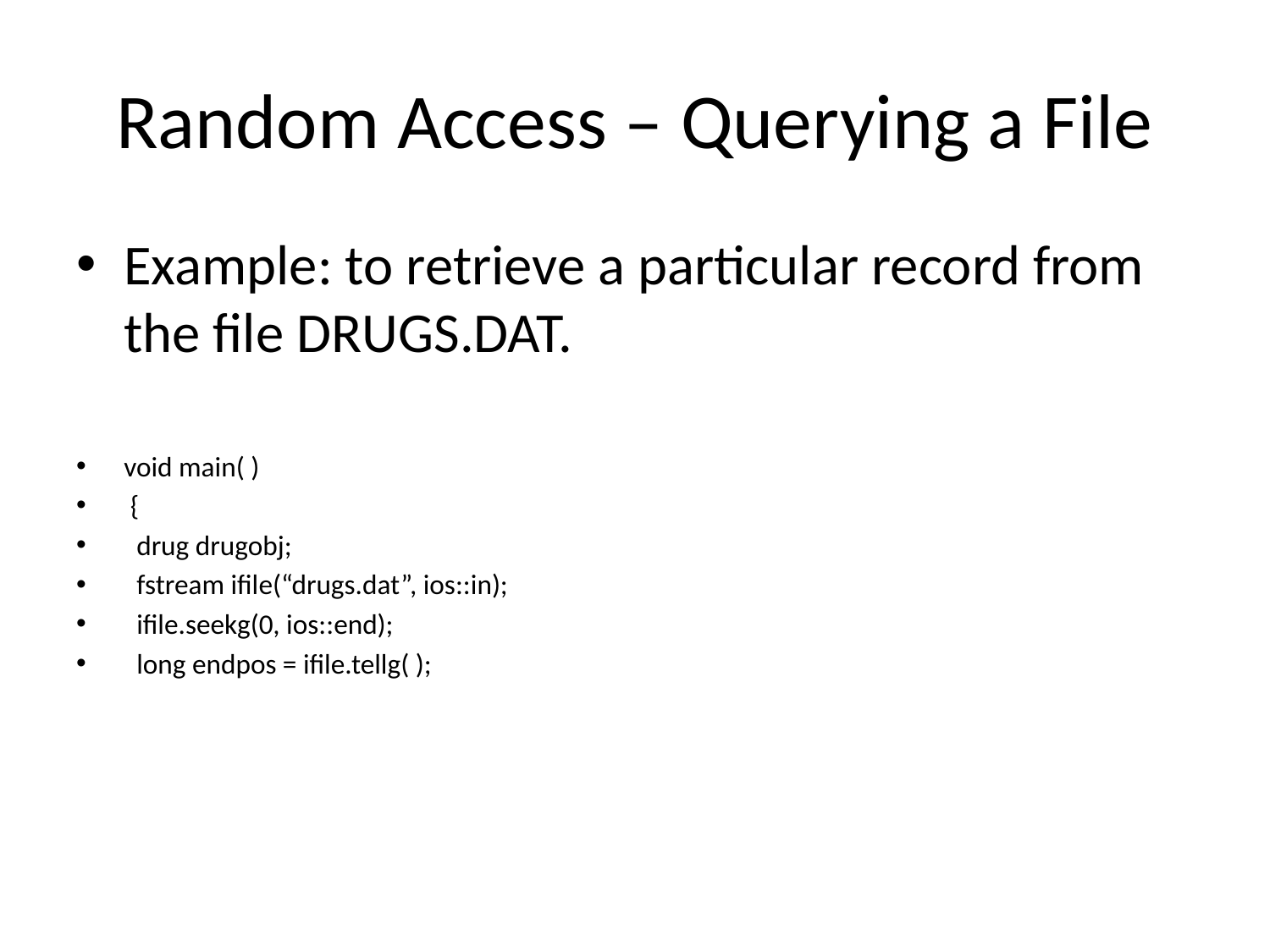

# Random Access – Querying a File
Example: to retrieve a particular record from the file DRUGS.DAT.

void main( )
 {
  drug drugobj;
  fstream ifile(“drugs.dat”, ios::in);
  ifile.seekg(0, ios::end);
  long endpos = ifile.tellg( );